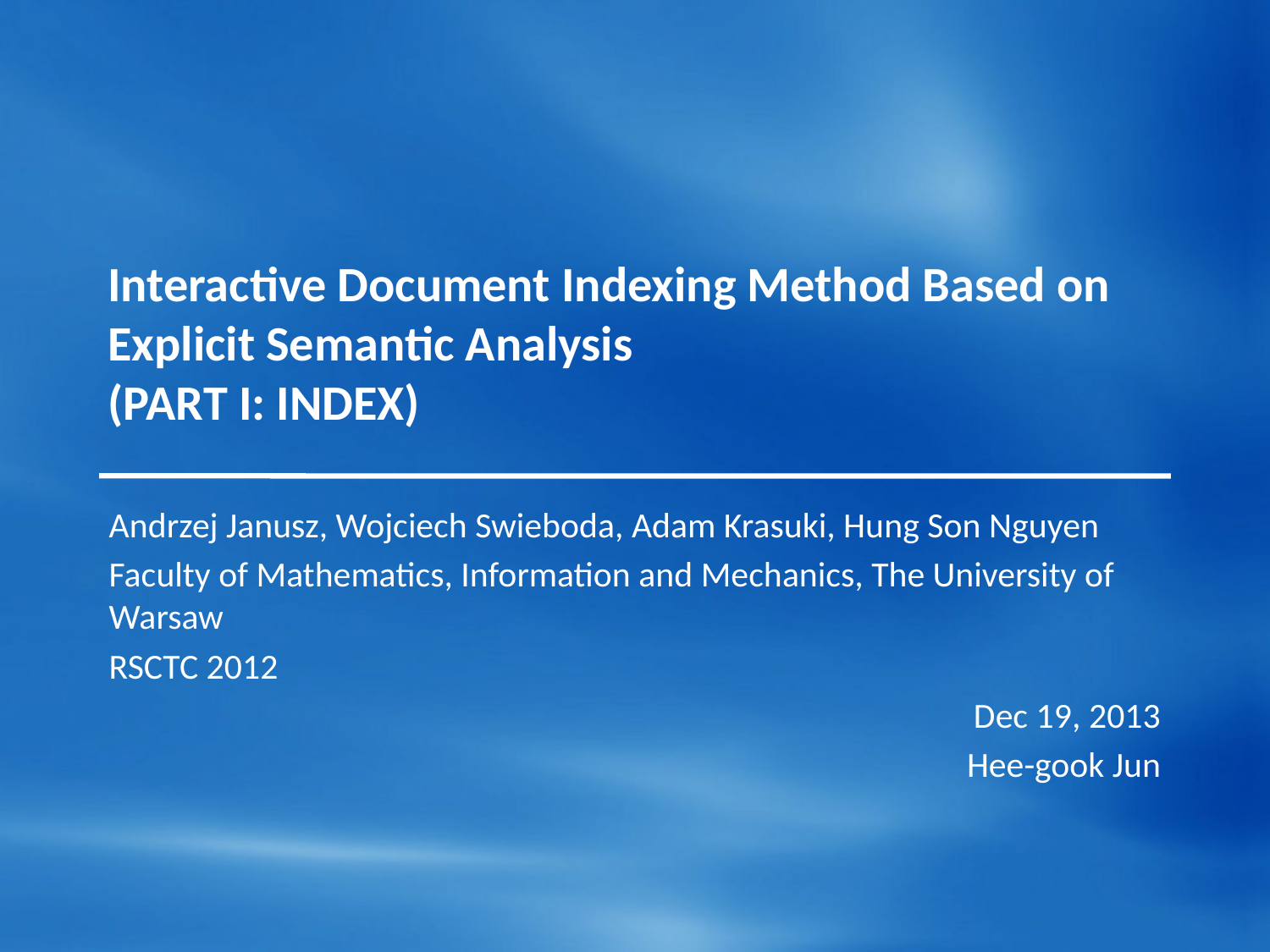

# Interactive Document Indexing Method Based on Explicit Semantic Analysis (PART I: INDEX)
Andrzej Janusz, Wojciech Swieboda, Adam Krasuki, Hung Son Nguyen
Faculty of Mathematics, Information and Mechanics, The University of Warsaw
RSCTC 2012
Dec 19, 2013
Hee-gook Jun